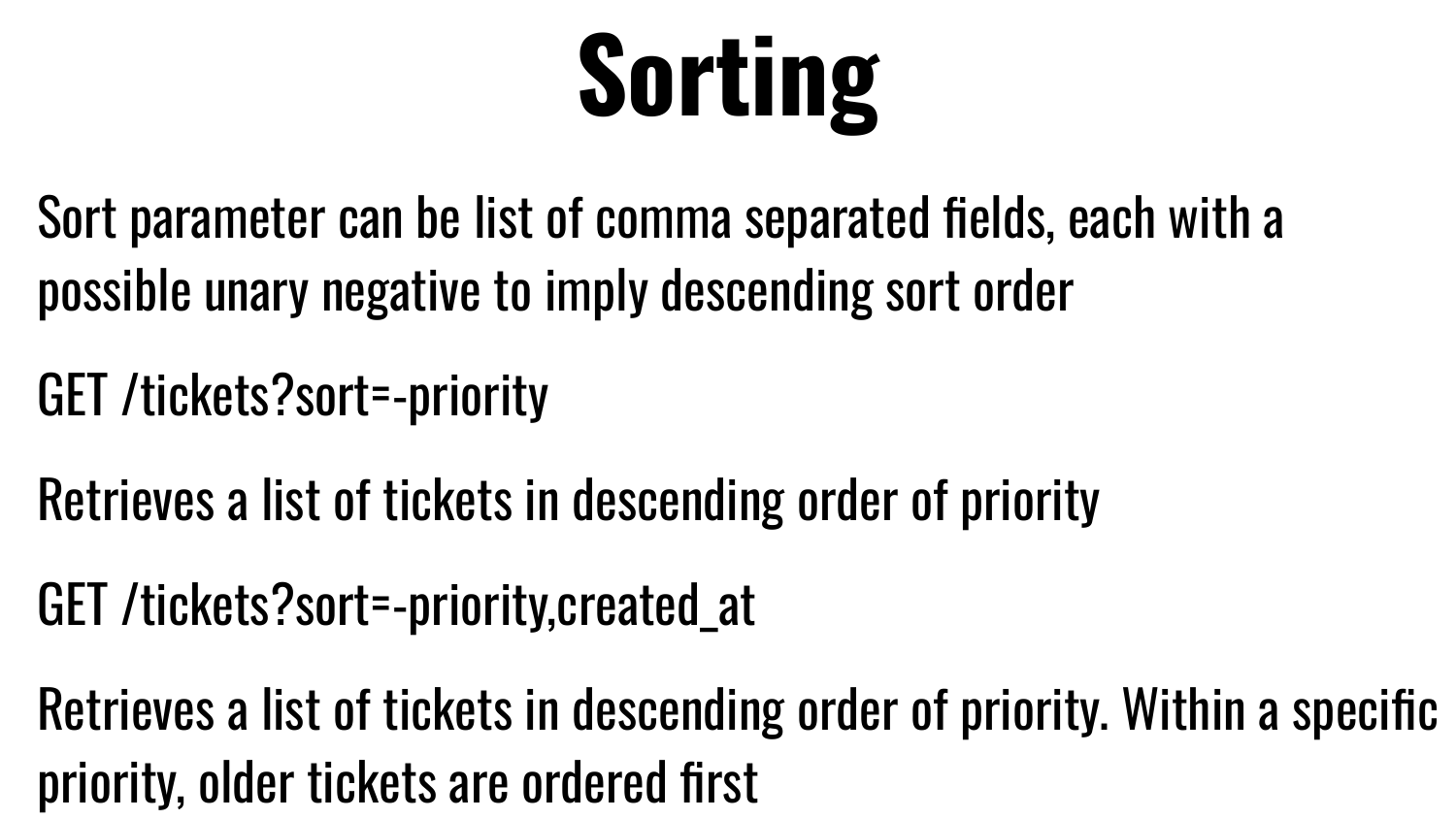

# Sorting
Sort parameter can be list of comma separated fields, each with a possible unary negative to imply descending sort order
GET /tickets?sort=-priority
Retrieves a list of tickets in descending order of priority
GET /tickets?sort=-priority,created_at
Retrieves a list of tickets in descending order of priority. Within a specific priority, older tickets are ordered first